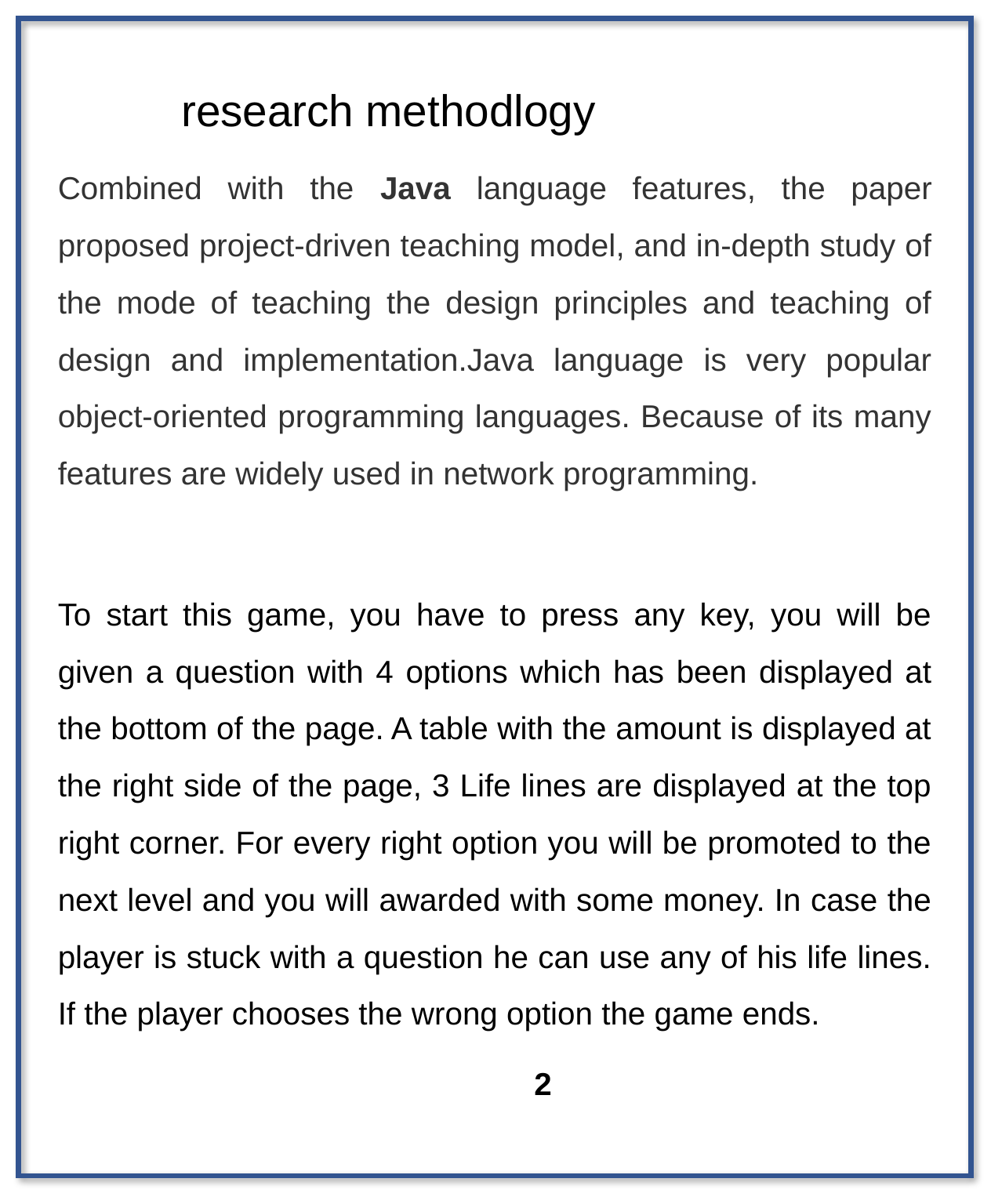

research methodlogy
Combined with the Java language features, the paper proposed project-driven teaching model, and in-depth study of the mode of teaching the design principles and teaching of design and implementation.Java language is very popular object-oriented programming languages. Because of its many features are widely used in network programming.

To start this game, you have to press any key, you will be given a question with 4 options which has been displayed at the bottom of the page. A table with the amount is displayed at the right side of the page, 3 Life lines are displayed at the top right corner. For every right option you will be promoted to the next level and you will awarded with some money. In case the player is stuck with a question he can use any of his life lines. If the player chooses the wrong option the game ends.
                                                      2